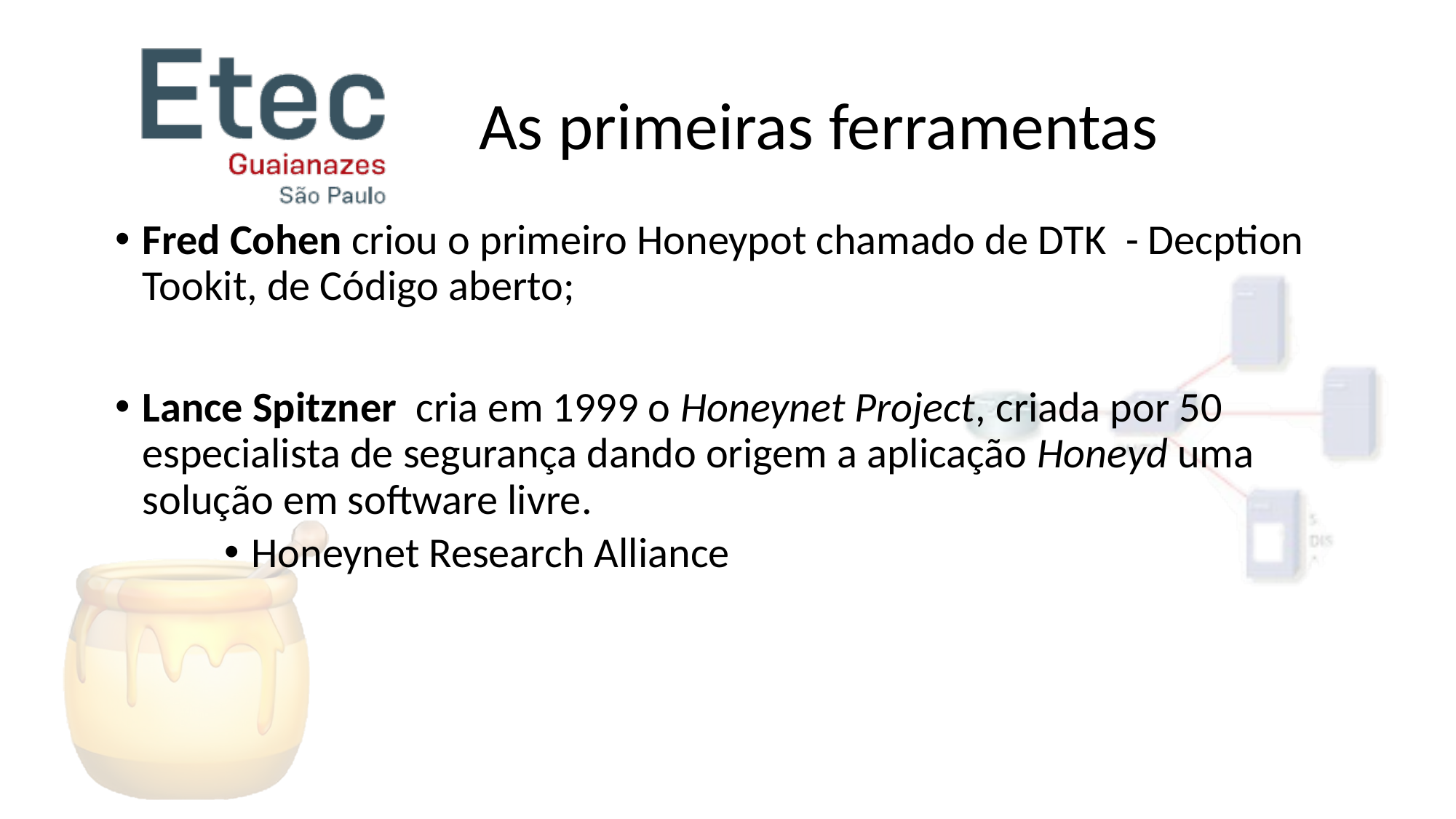

# As primeiras ferramentas
Fred Cohen criou o primeiro Honeypot chamado de DTK  - Decption Tookit, de Código aberto;

Lance Spitzner  cria em 1999 o Honeynet Project, criada por 50 especialista de segurança dando origem a aplicação Honeyd uma solução em software livre.
Honeynet Research Alliance